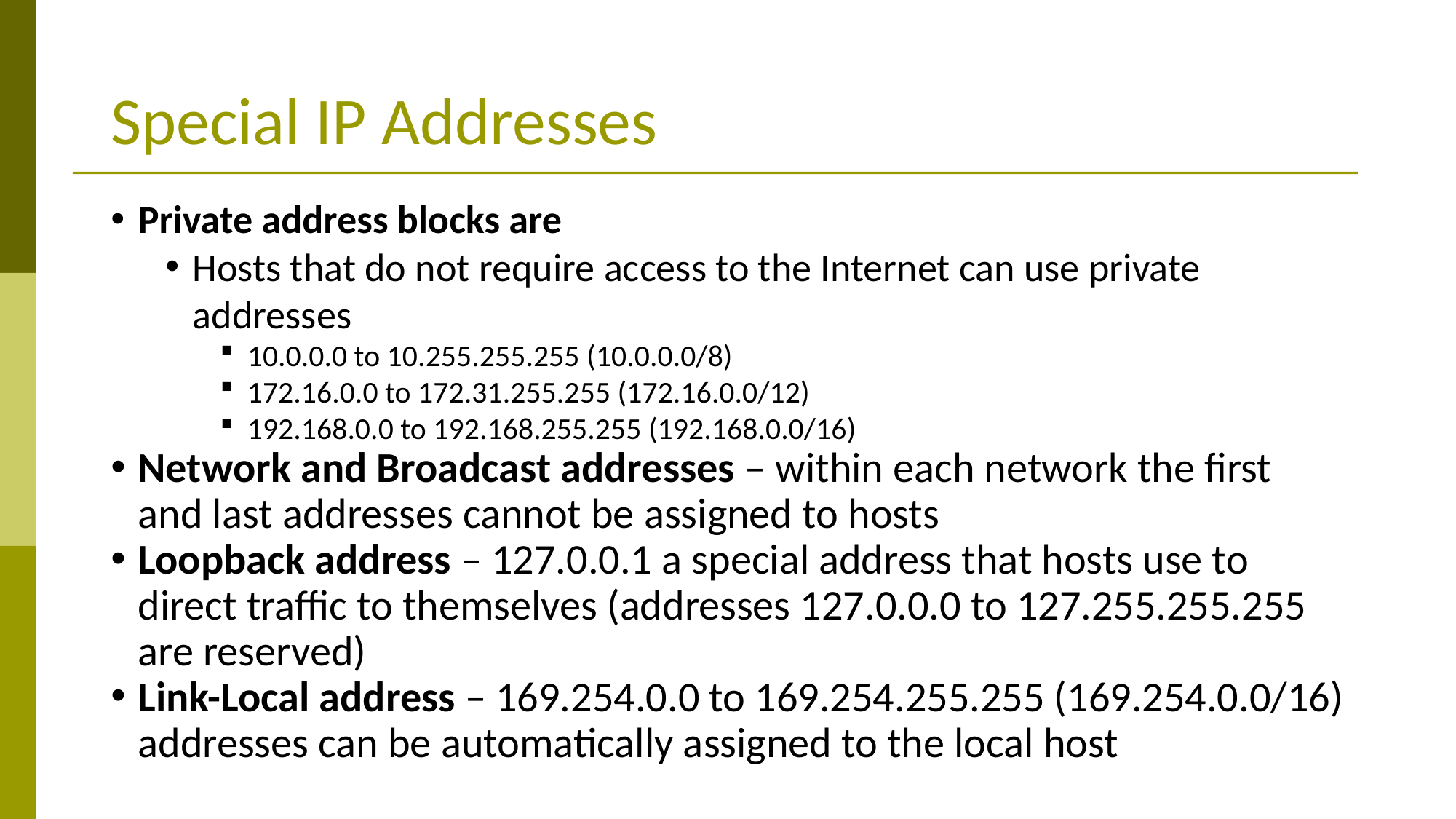

Special IP Addresses
Private address blocks are
Hosts that do not require access to the Internet can use private addresses
10.0.0.0 to 10.255.255.255 (10.0.0.0/8)
172.16.0.0 to 172.31.255.255 (172.16.0.0/12)
192.168.0.0 to 192.168.255.255 (192.168.0.0/16)
Network and Broadcast addresses – within each network the first and last addresses cannot be assigned to hosts
Loopback address – 127.0.0.1 a special address that hosts use to direct traffic to themselves (addresses 127.0.0.0 to 127.255.255.255 are reserved)
Link-Local address – 169.254.0.0 to 169.254.255.255 (169.254.0.0/16) addresses can be automatically assigned to the local host